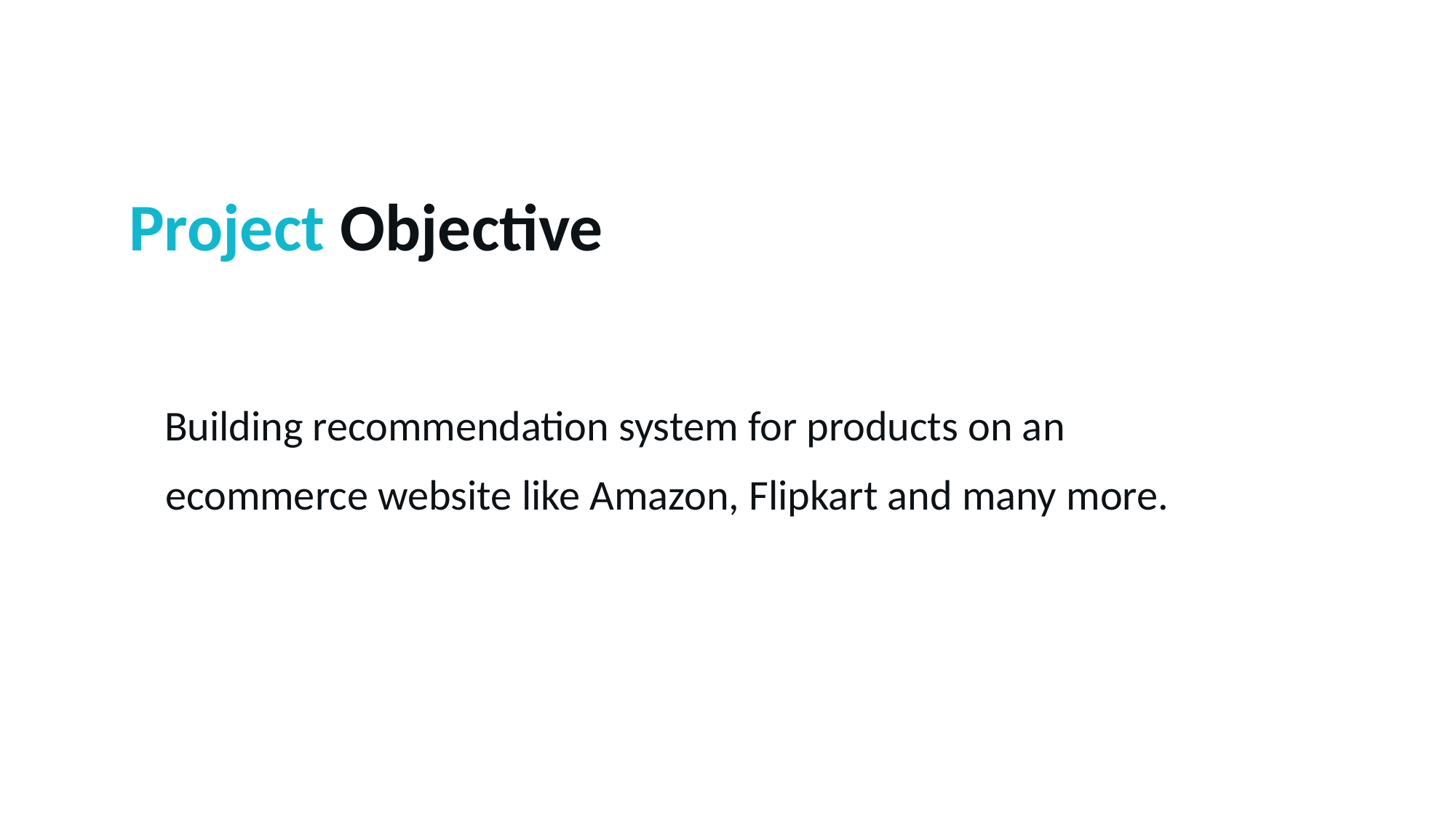

Project Objective

Building recommendation system for products on an ecommerce website like Amazon, Flipkart and many more.